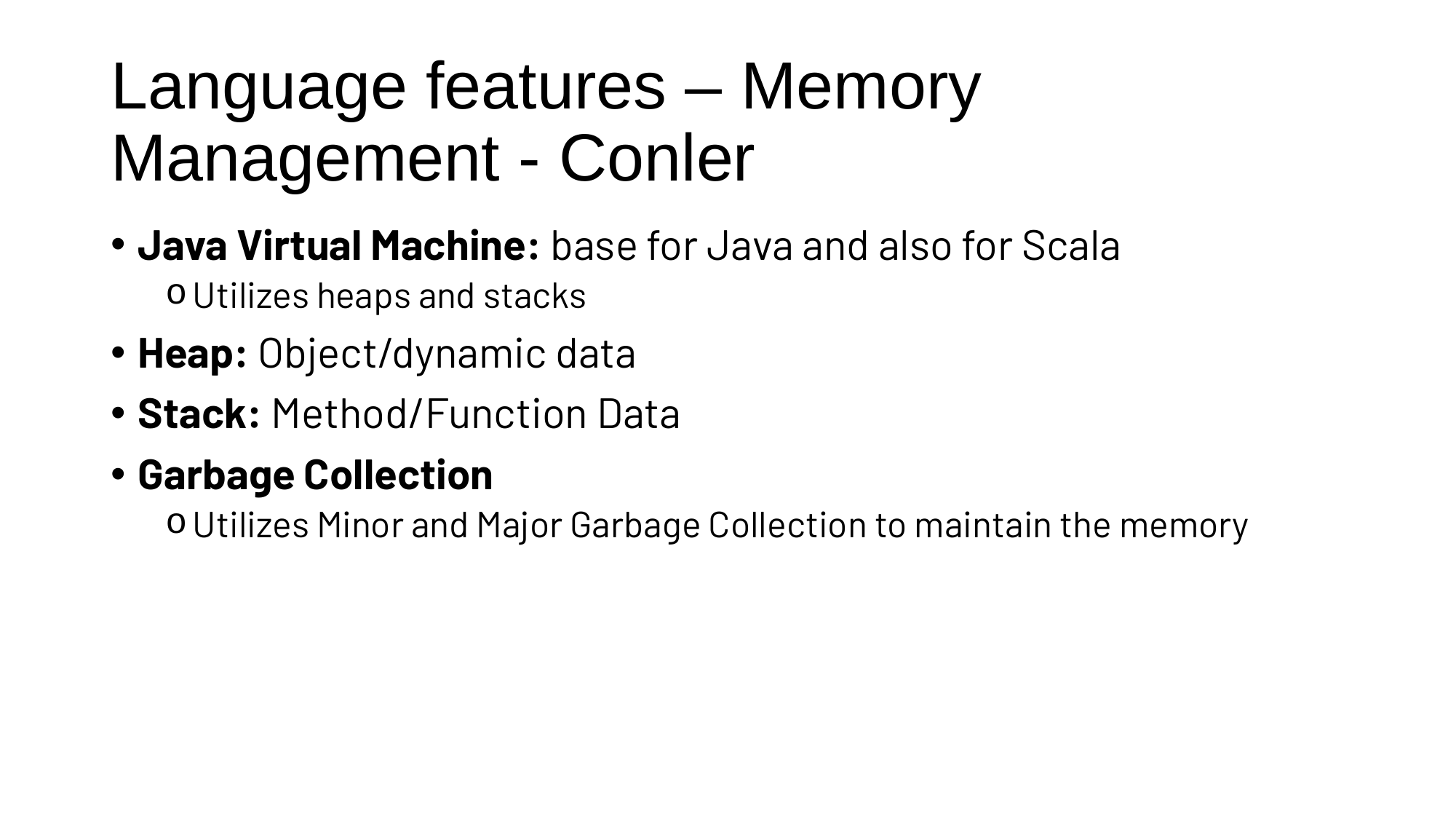

# Language features – Memory Management - Conler
Java Virtual Machine: base for Java and also for Scala
Utilizes heaps and stacks
Heap: Object/dynamic data
Stack: Method/Function Data
Garbage Collection
Utilizes Minor and Major Garbage Collection to maintain the memory